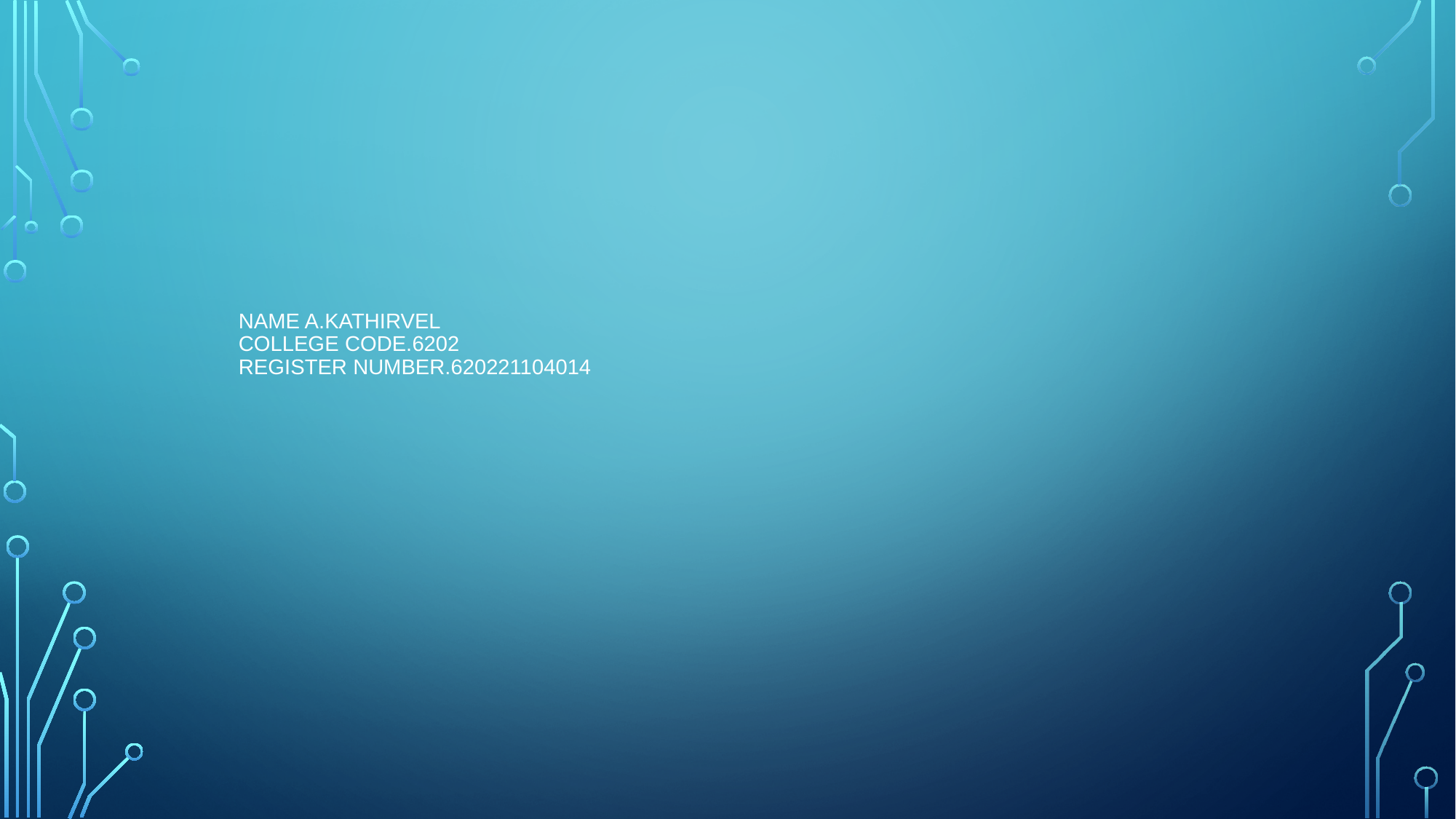

#
Name a.kathirvel
college code.6202
register number.620221104014